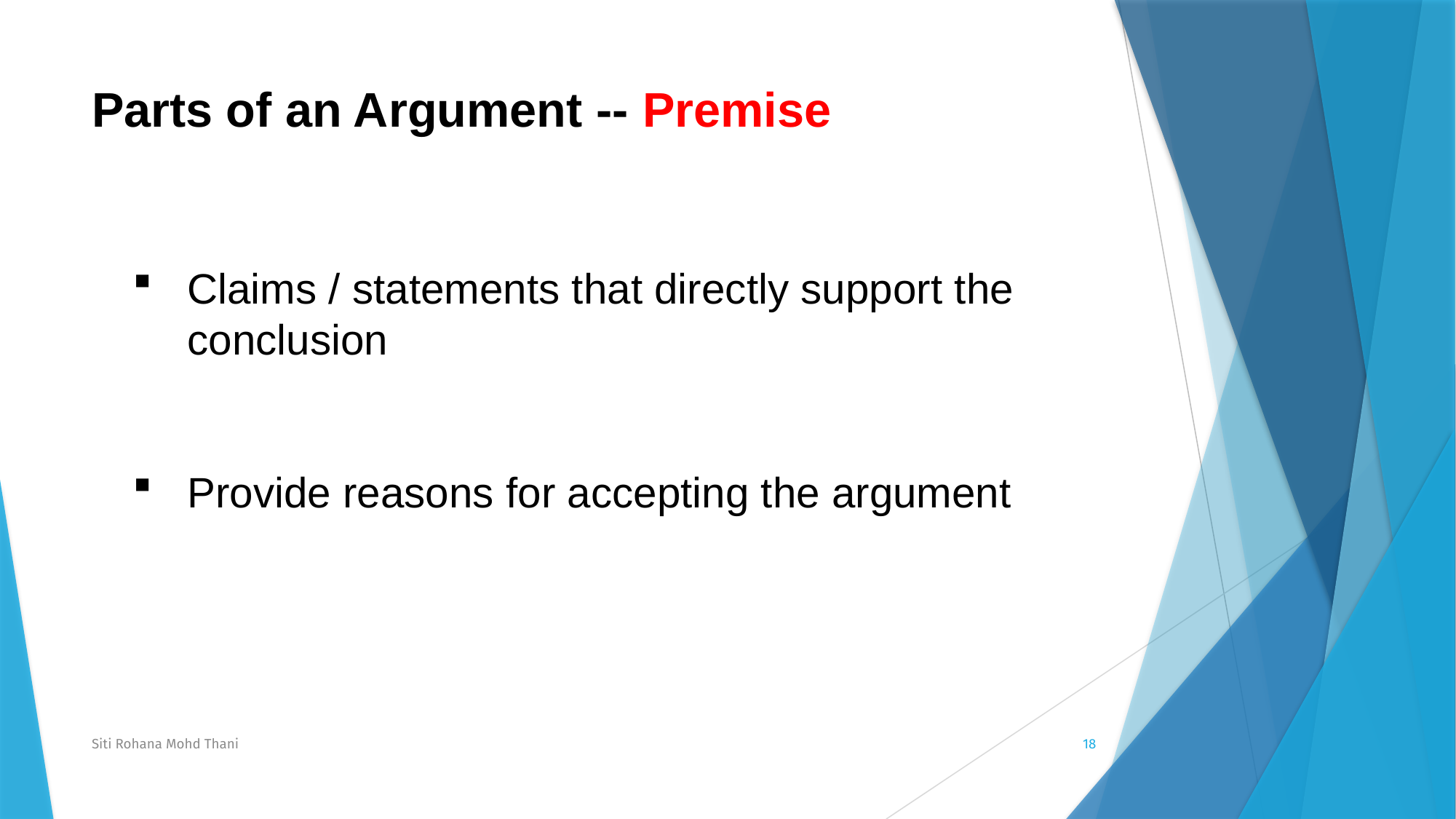

# Parts of an Argument -- Premise
Claims / statements that directly support the conclusion

Provide reasons for accepting the argument
Siti Rohana Mohd Thani
18